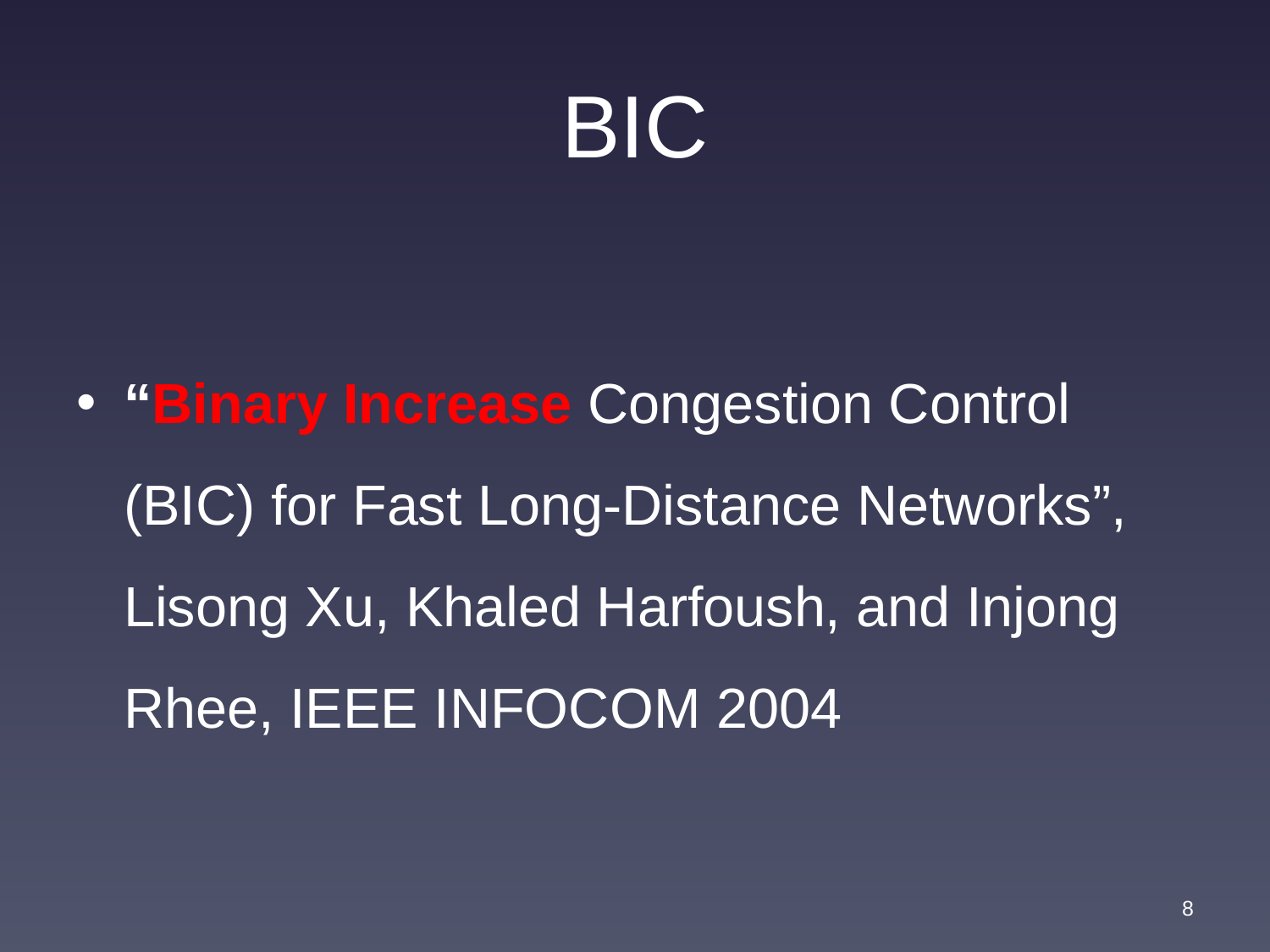

# BIC
“Binary Increase Congestion Control (BIC) for Fast Long-Distance Networks”, Lisong Xu, Khaled Harfoush, and Injong Rhee, IEEE INFOCOM 2004
8